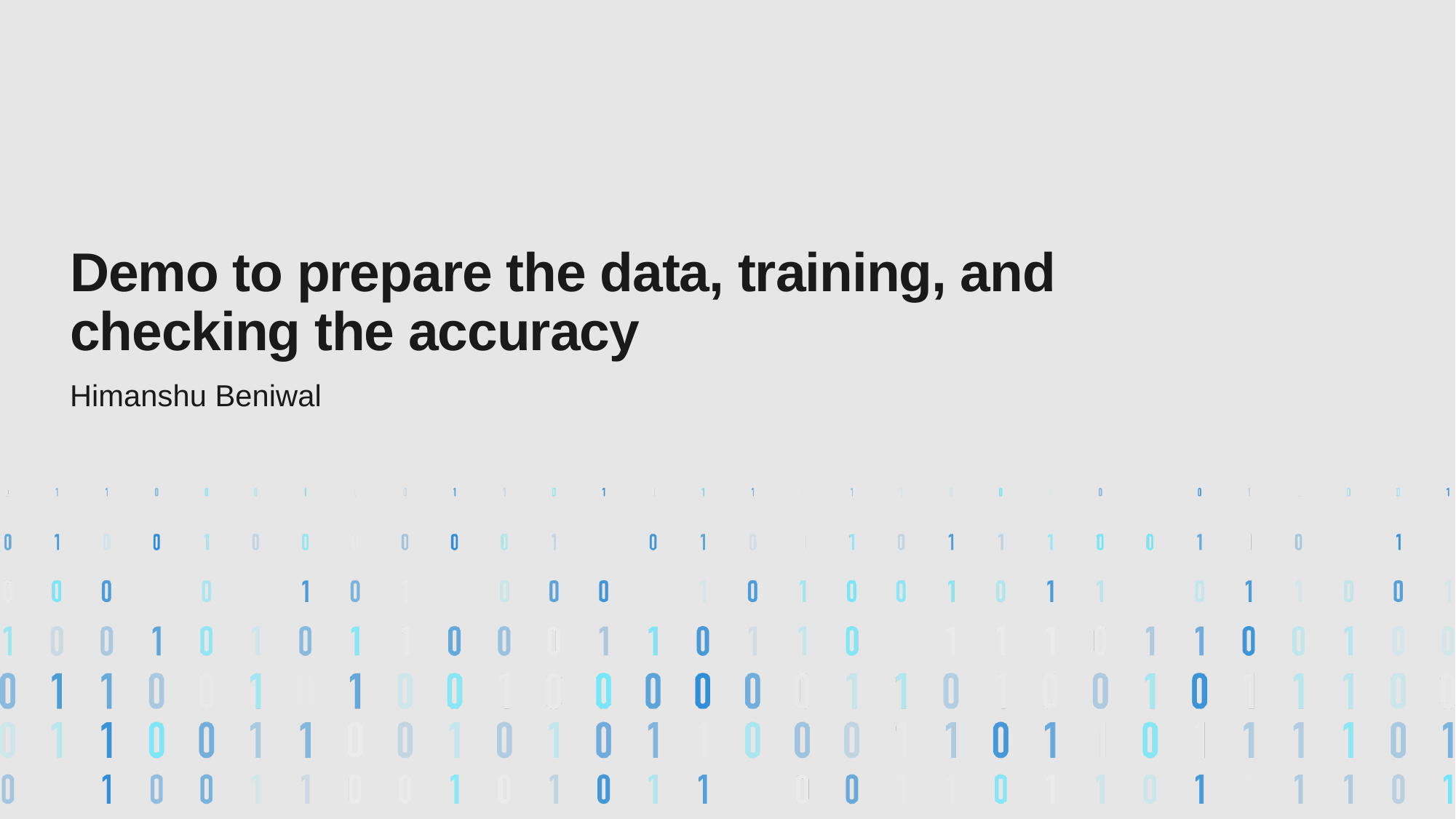

# Demo to prepare the data, training, and checking the accuracy
Himanshu Beniwal